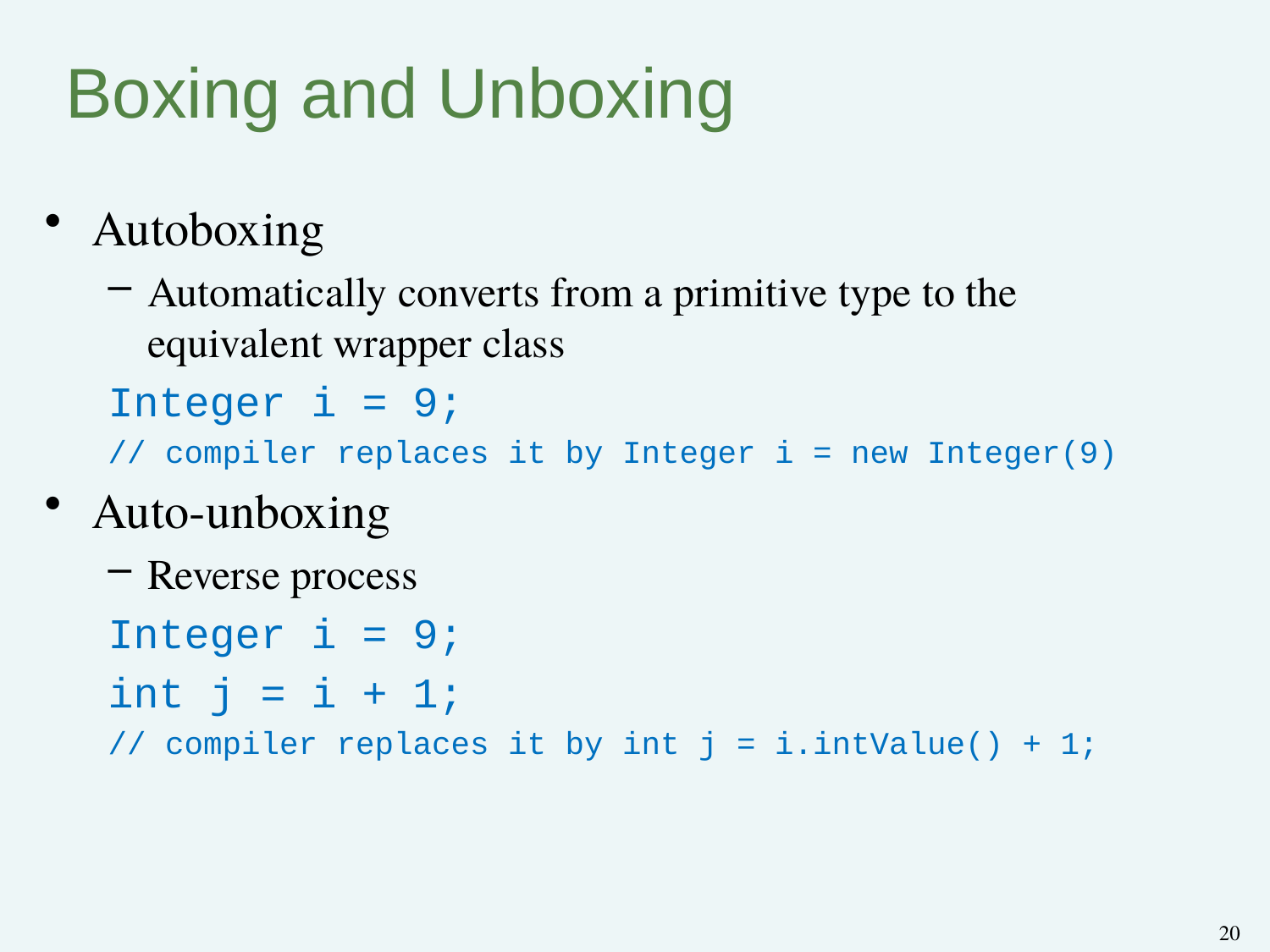

# Boxing and Unboxing
Autoboxing
Automatically converts from a primitive type to the equivalent wrapper class
Integer i = 9;
// compiler replaces it by Integer i = new Integer(9)
Auto-unboxing
Reverse process
Integer i = 9;
int j = i + 1;
// compiler replaces it by int j = i.intValue() + 1;